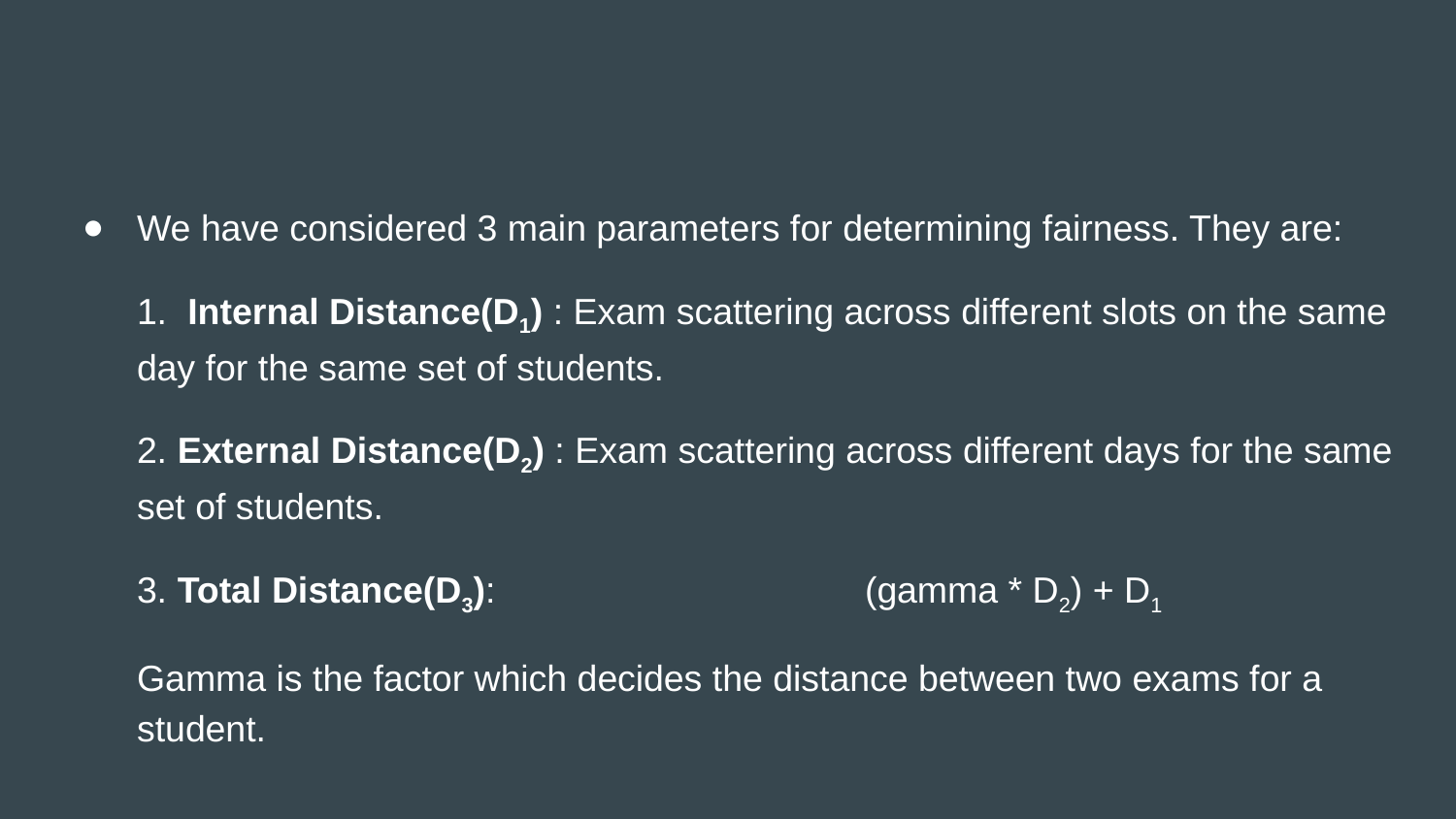

#
We have considered 3 main parameters for determining fairness. They are:
1.  Internal Distance(D1) : Exam scattering across different slots on the same day for the same set of students.
2. External Distance(D2) : Exam scattering across different days for the same set of students.
3. Total Distance(D3):  			(gamma * D2) + D1
Gamma is the factor which decides the distance between two exams for a student.